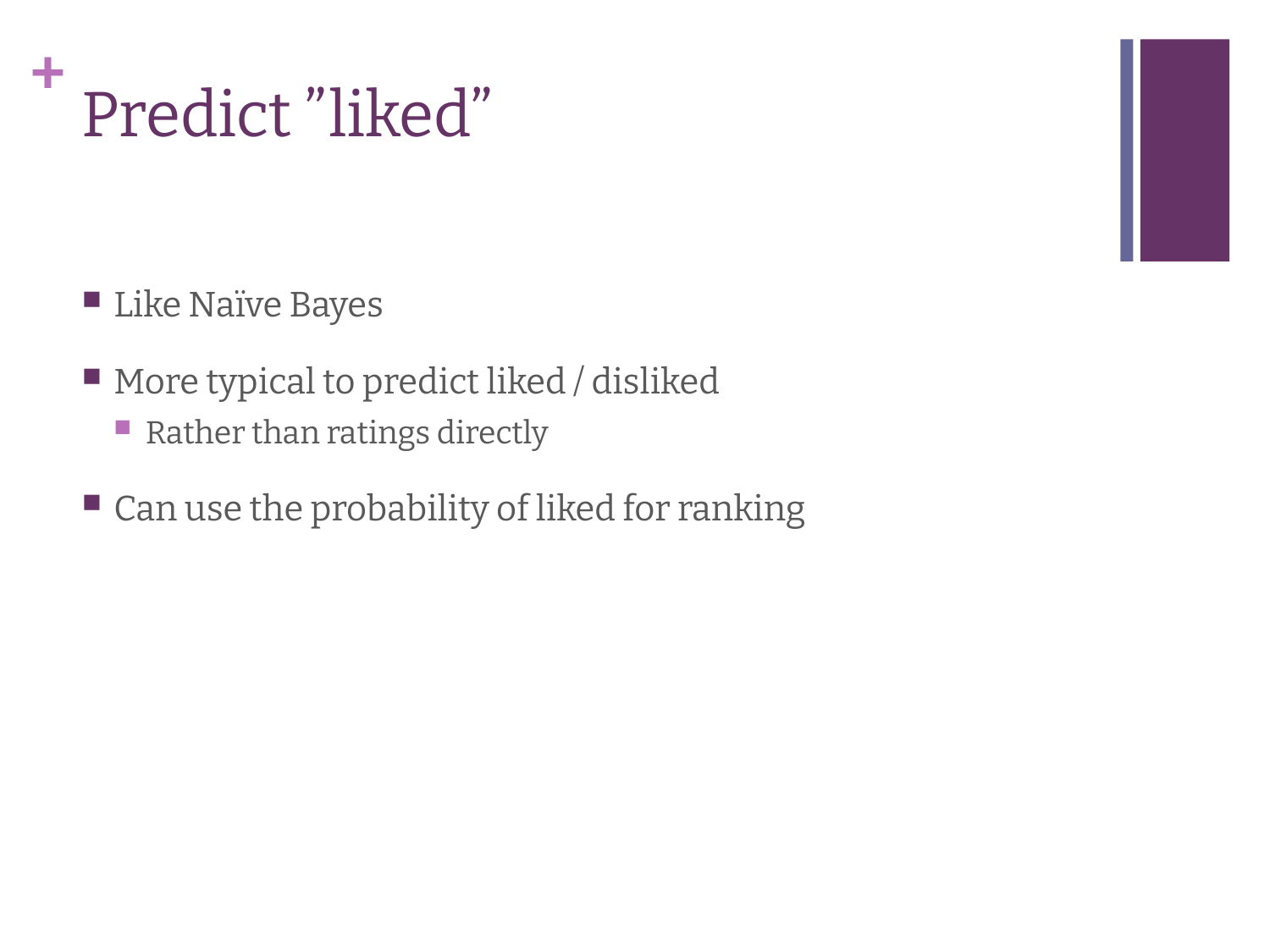

# Predict ”liked”
Like Naïve Bayes
More typical to predict liked / disliked
Rather than ratings directly
Can use the probability of liked for ranking